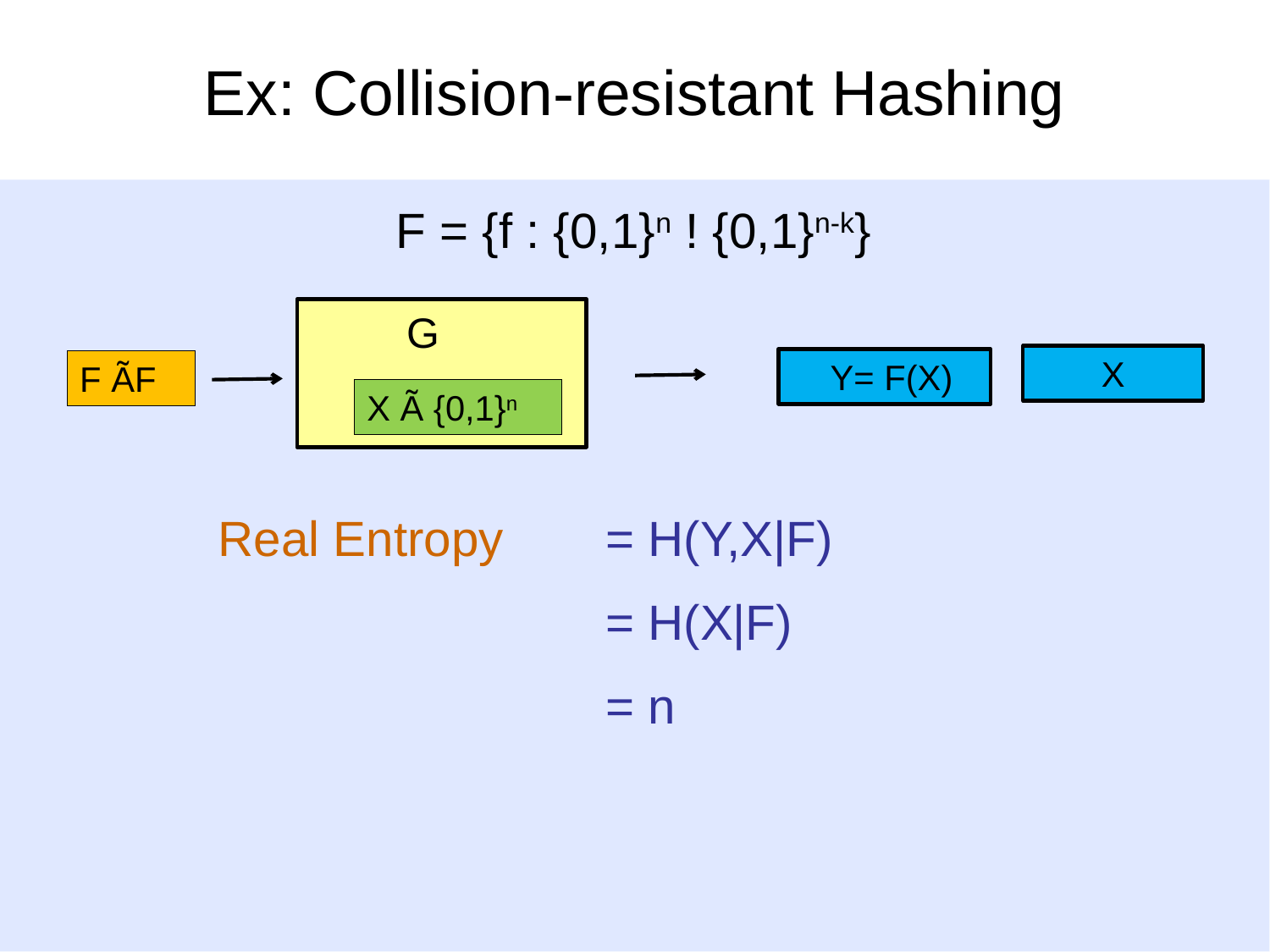

# Ex: Collision-resistant Hashing
F = {f : {0,1}n ! {0,1}n-k}
          G

X Ã {0,1}n
X
    Y= F(X)
F ÃF
   Real Entropy	= H(Y,X|F)
				= H(X|F)
				= n